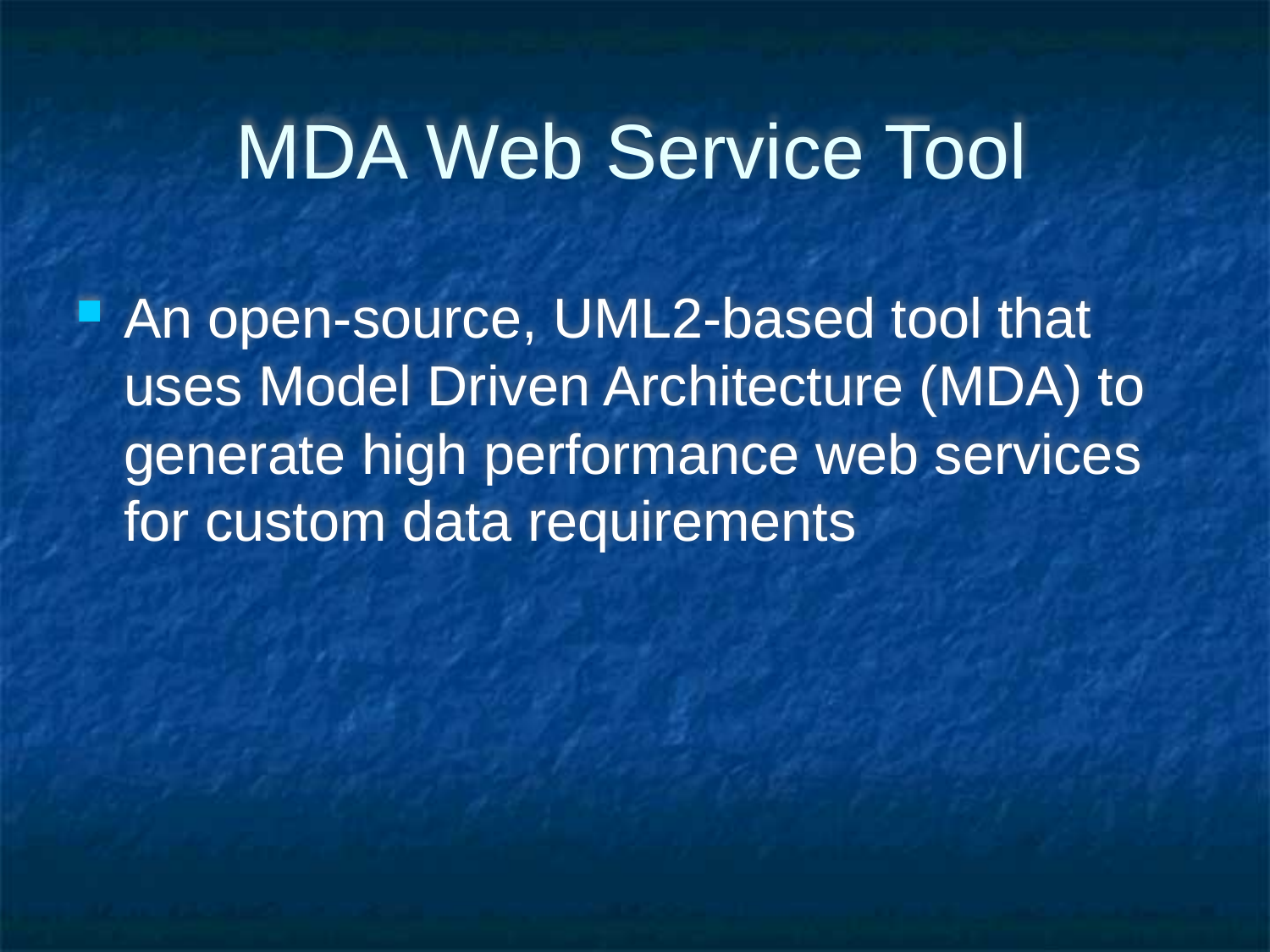

# MDA Web Service Tool
An open-source, UML2-based tool that uses Model Driven Architecture (MDA) to generate high performance web services for custom data requirements